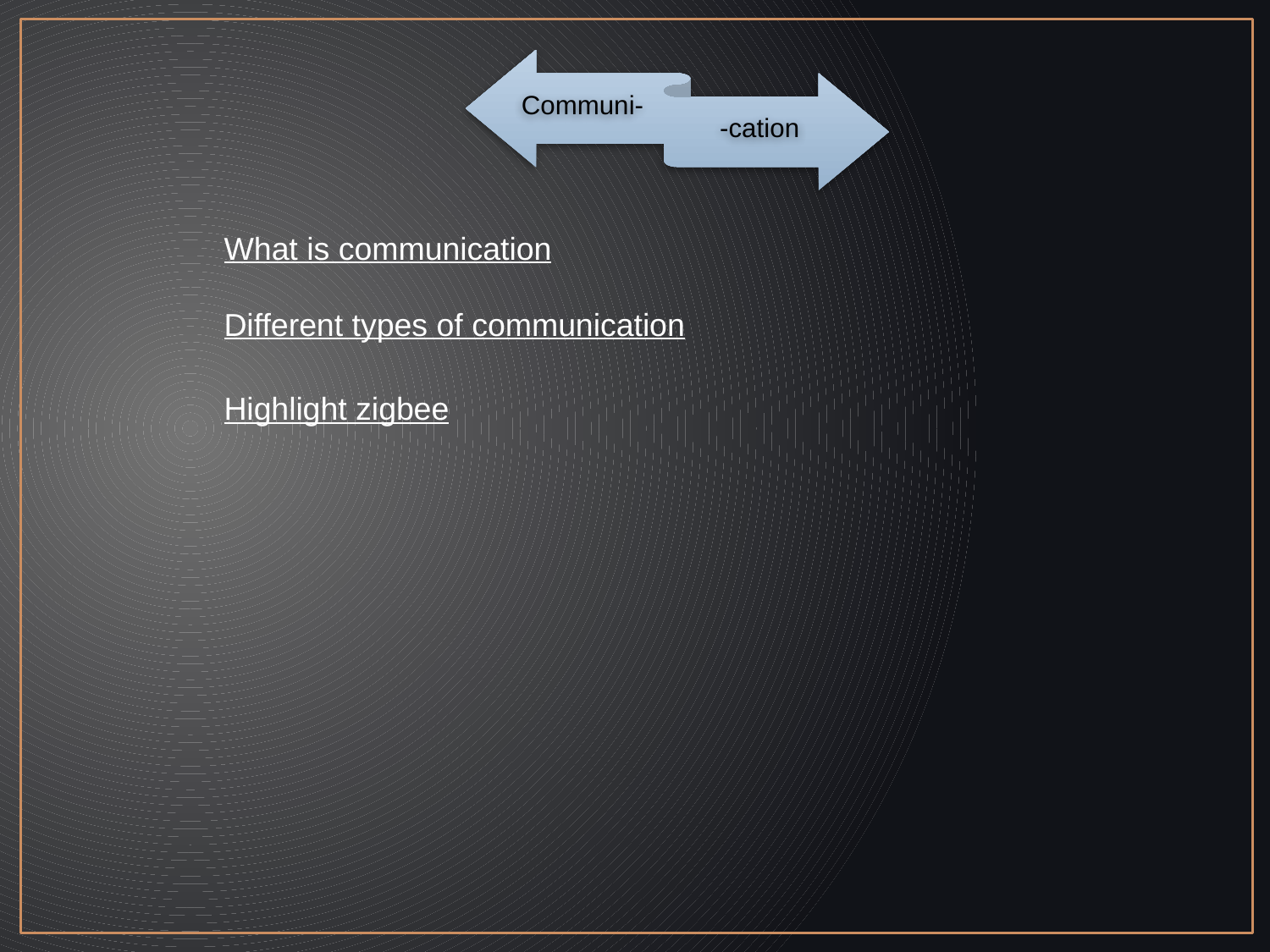

Communi-
-cation
What is communication
Different types of communication
Highlight zigbee